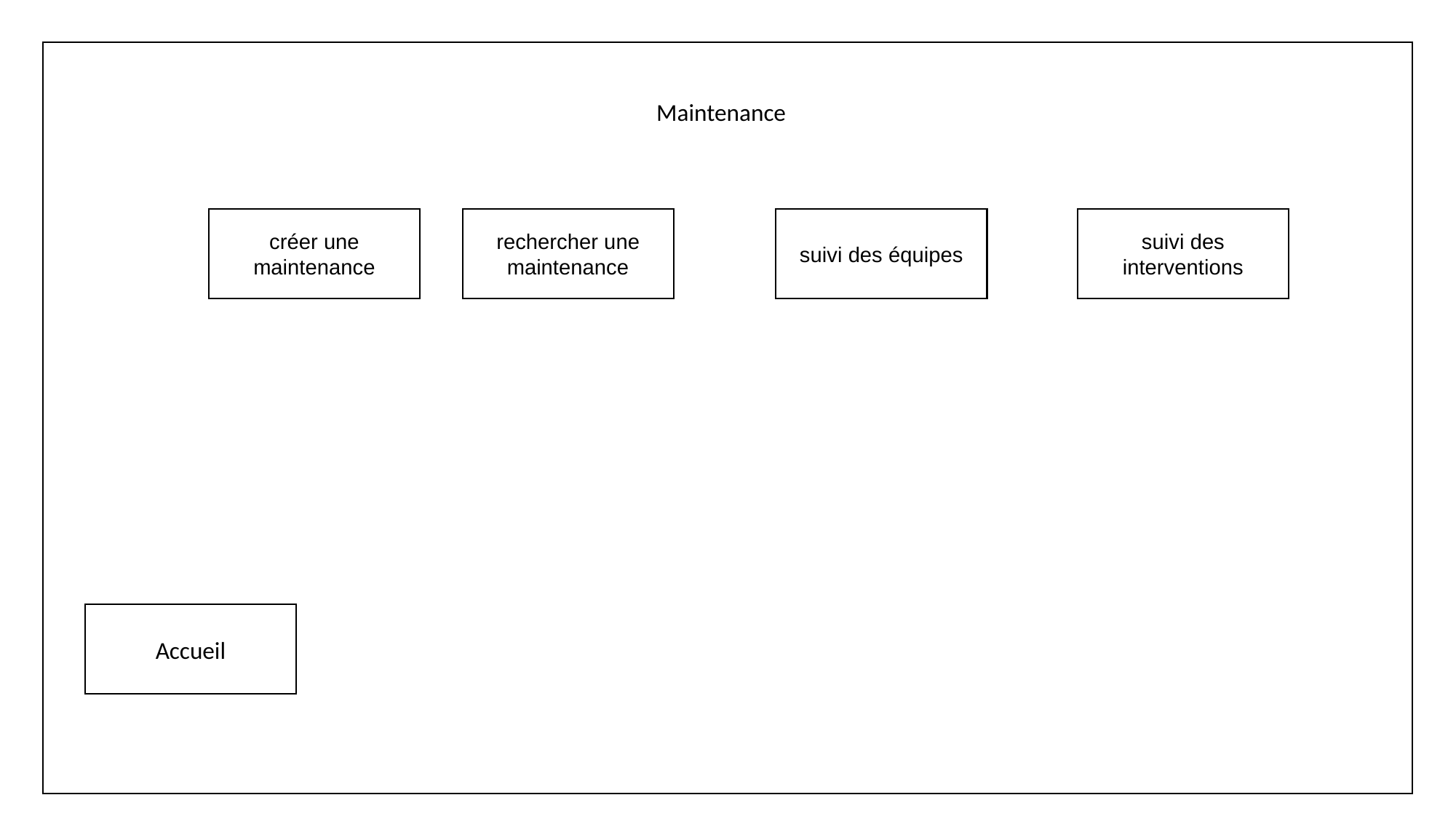

Maintenance
créer une maintenance
rechercher une maintenance
suivi des équipes
suivi des interventions
Accueil